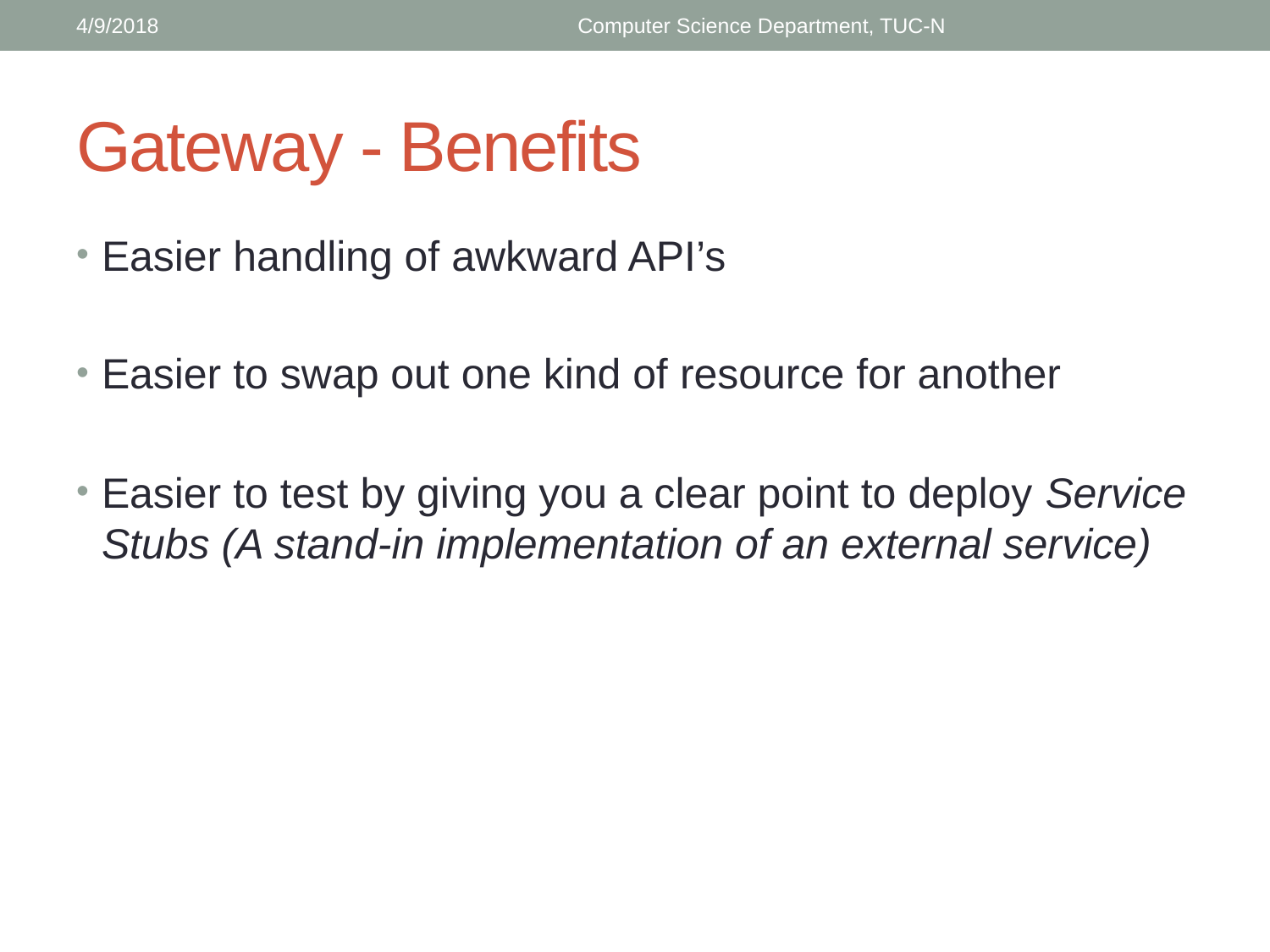

4/9/2018
Computer Science Department, TUC-N
# Gateway - Benefits
Easier handling of awkward API’s

Easier to swap out one kind of resource for another

Easier to test by giving you a clear point to deploy Service Stubs (A stand-in implementation of an external service)